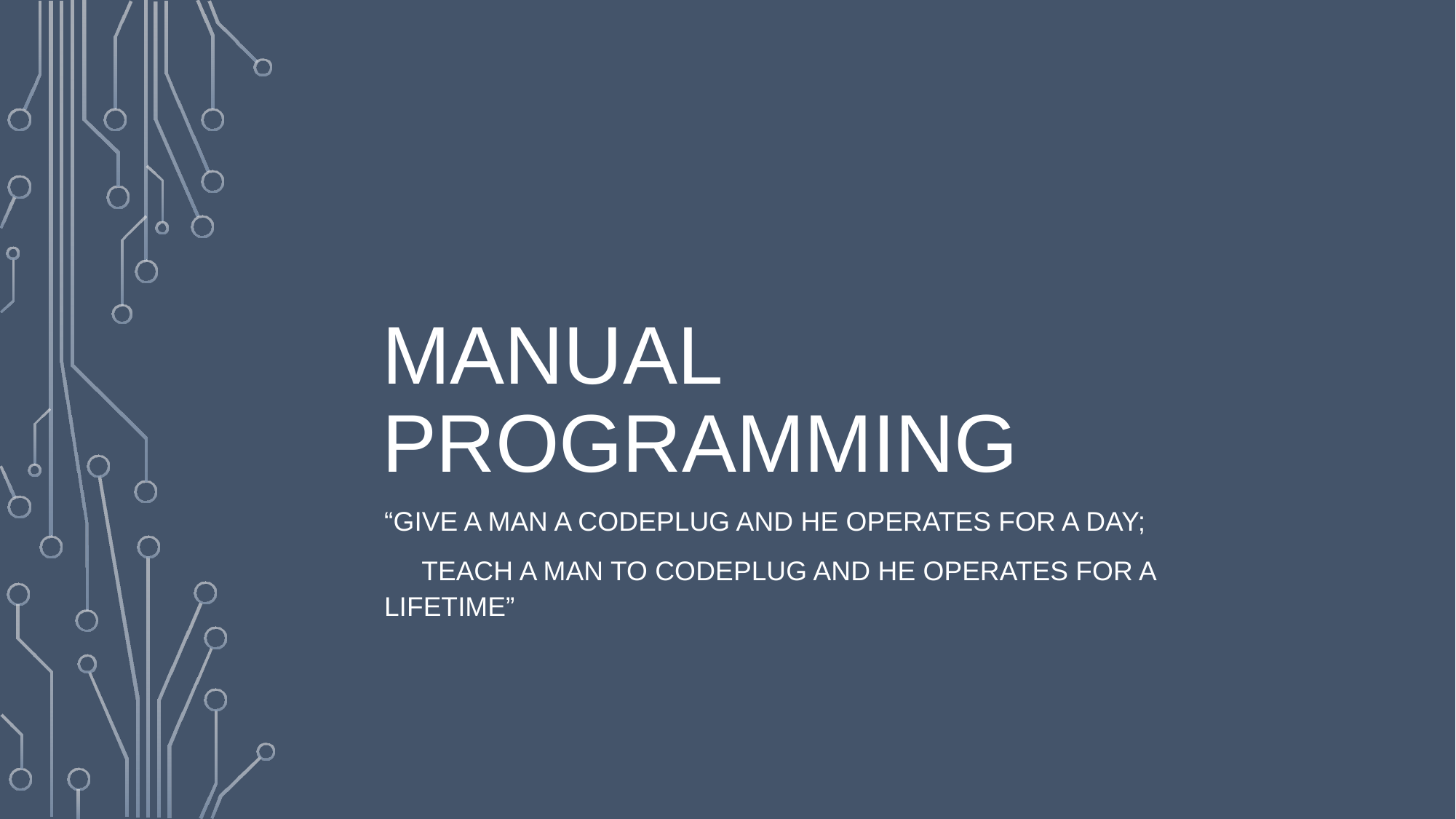

# Manual Programming
“Give a man a codeplug and he operates for a day;
     Teach a man to Codeplug and He Operates for a Lifetime”